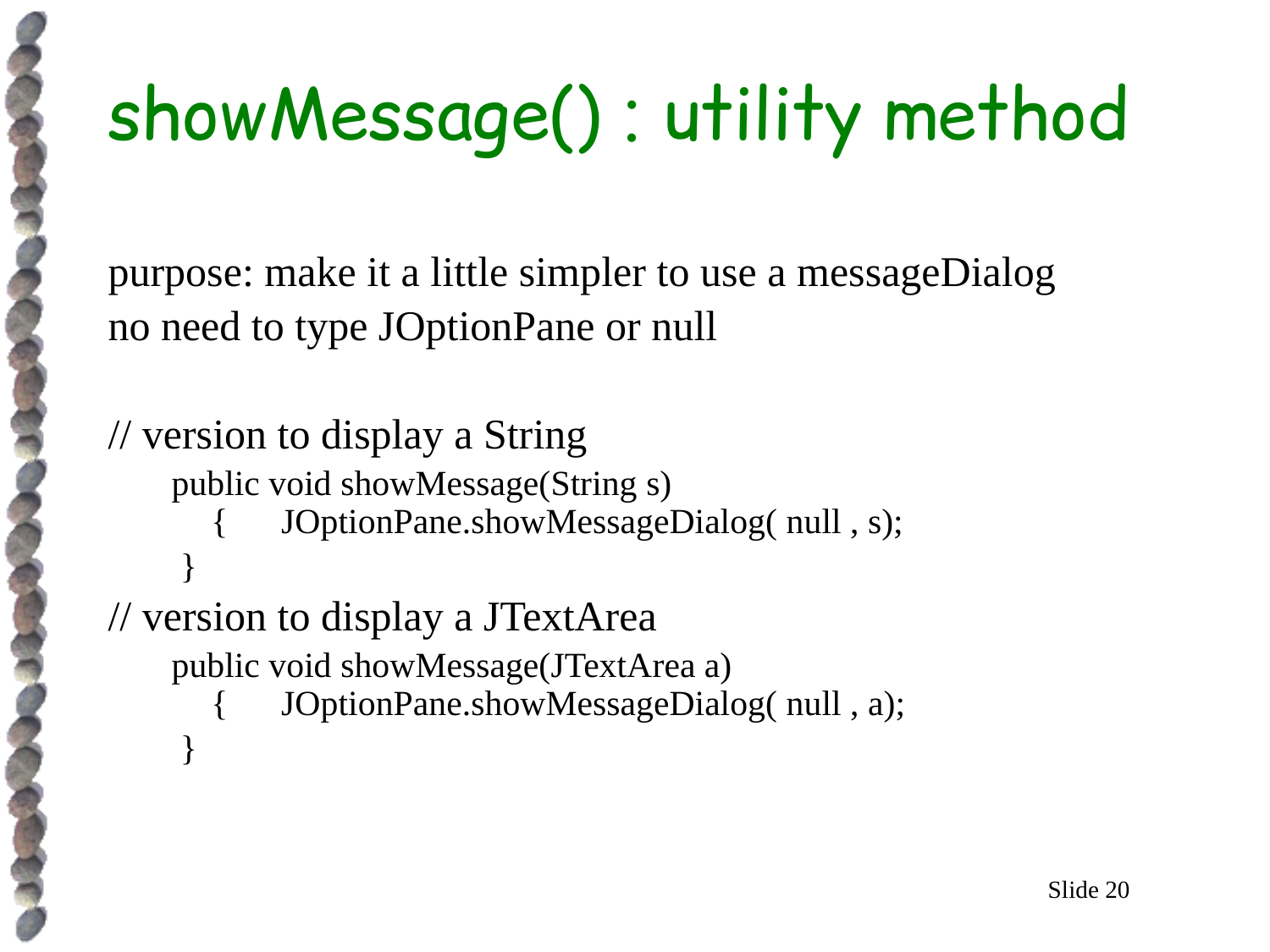

# showMessage() : utility method
purpose: make it a little simpler to use a messageDialog
no need to type JOptionPane or null

// version to display a String
public void showMessage(String s) {      JOptionPane.showMessageDialog( null , s);
 }
// version to display a JTextArea
public void showMessage(JTextArea a) {      JOptionPane.showMessageDialog( null , a);
 }
Slide 20